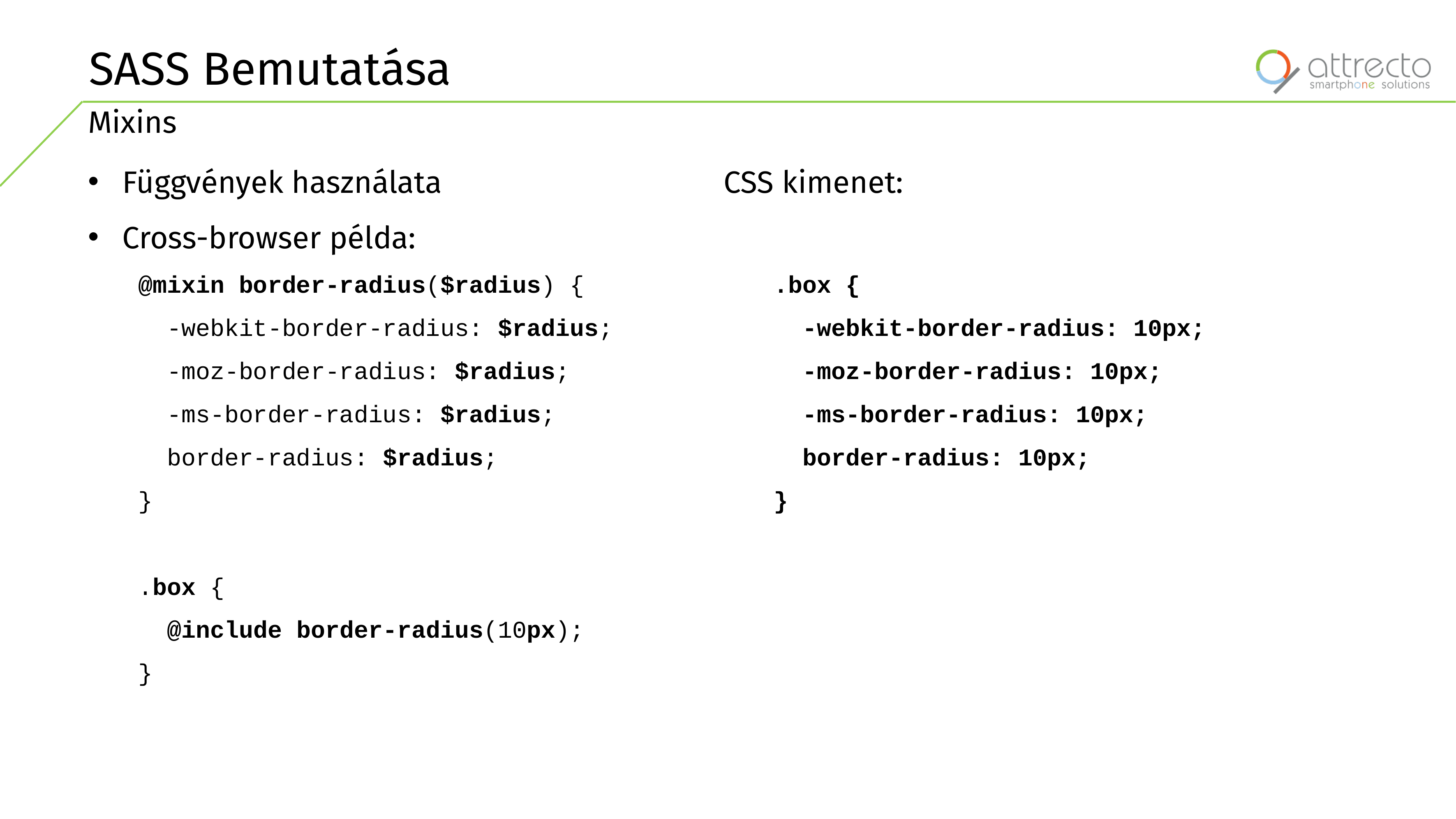

SASS Bemutatása
Mixins

Függvények használata
Cross-browser példa:
@mixin border-radius($radius) {
  -webkit-border-radius: $radius;
  -moz-border-radius: $radius;
  -ms-border-radius: $radius;
  border-radius: $radius;
}
.box {
  @include border-radius(10px);
}

CSS kimenet:

.box {
  -webkit-border-radius: 10px;
  -moz-border-radius: 10px;
  -ms-border-radius: 10px;
  border-radius: 10px;
}